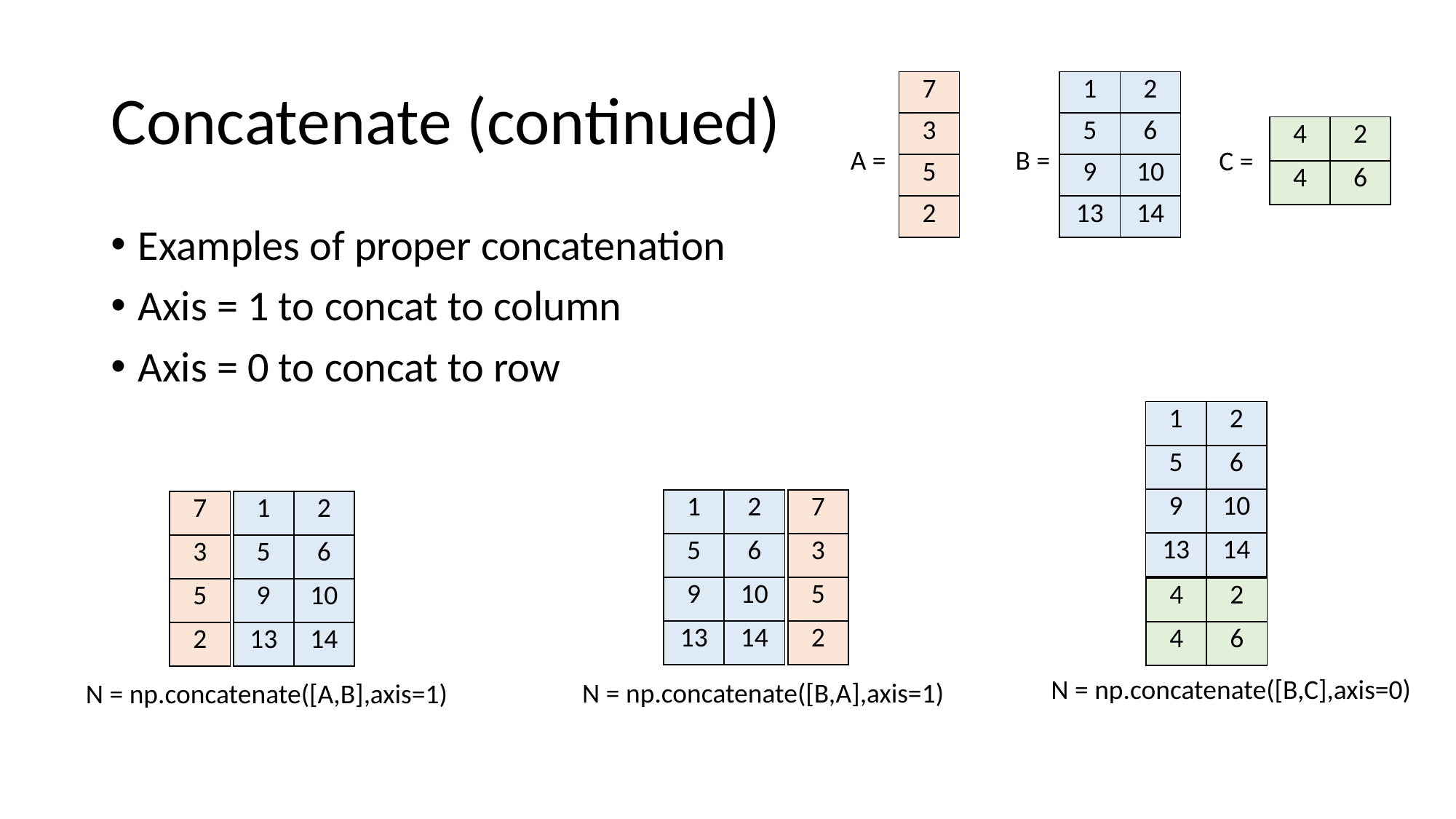

# Concatenate (continued)
| 7 |
| --- |
| 3 |
| 5 |
| 2 |
| 1 | 2 |
| --- | --- |
| 5 | 6 |
| 9 | 10 |
| 13 | 14 |
| 4 | 2 |
| --- | --- |
| 4 | 6 |
A =
B =
C =
Examples of proper concatenation
Axis = 1 to concat to column
Axis = 0 to concat to row

| 1 | 2 |
| --- | --- |
| 5 | 6 |
| 9 | 10 |
| 13 | 14 |
| 1 | 2 |
| --- | --- |
| 5 | 6 |
| 9 | 10 |
| 13 | 14 |
| 7 |
| --- |
| 3 |
| 5 |
| 2 |
| 1 | 2 |
| --- | --- |
| 5 | 6 |
| 9 | 10 |
| 13 | 14 |
| 7 |
| --- |
| 3 |
| 5 |
| 2 |
| 4 | 2 |
| --- | --- |
| 4 | 6 |
N = np.concatenate([B,C],axis=0)
N = np.concatenate([B,A],axis=1)
N = np.concatenate([A,B],axis=1)